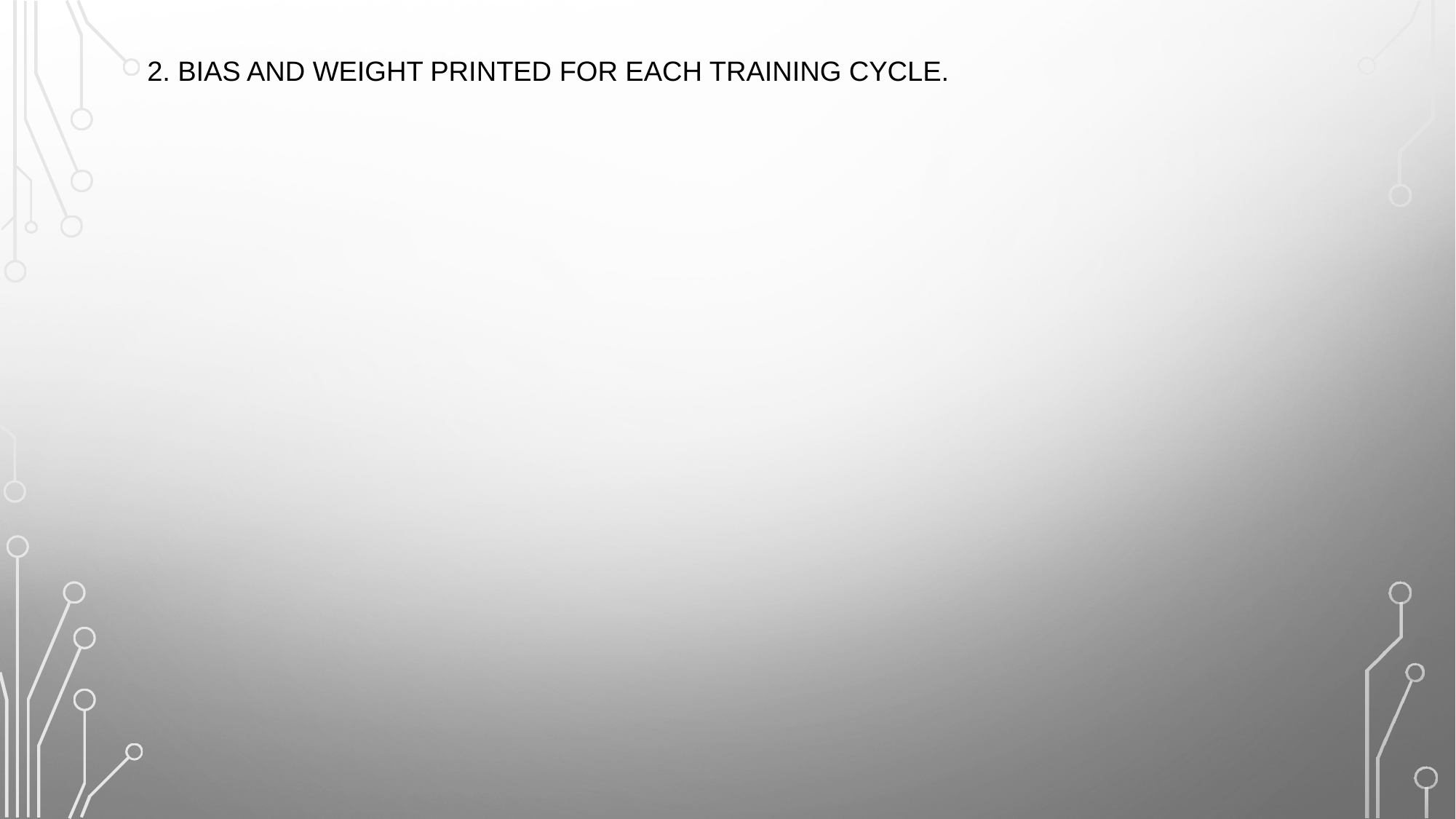

# 2. Bias and weight printed for each training cycle.